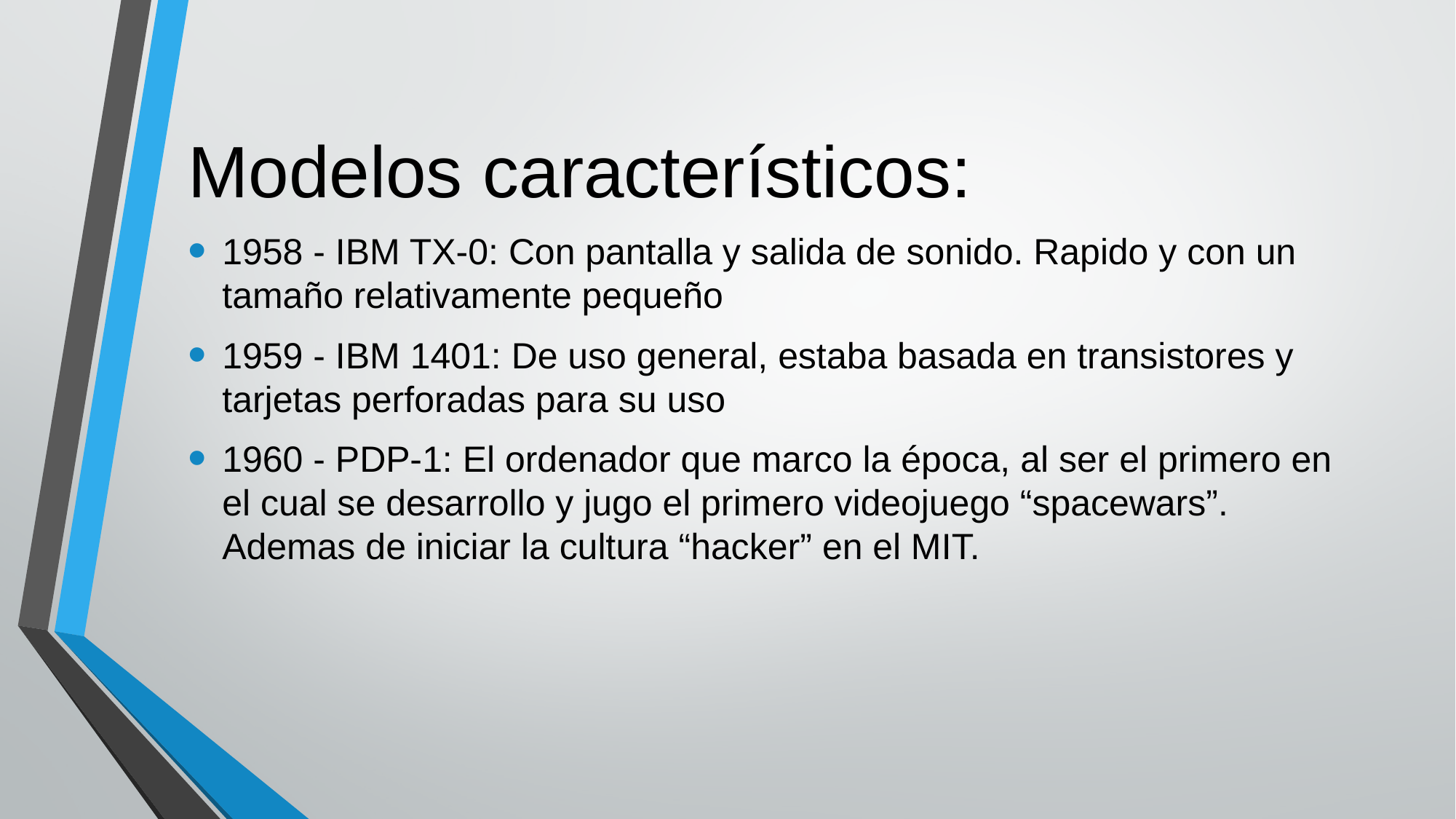

Modelos característicos:
1958 - IBM TX-0: Con pantalla y salida de sonido. Rapido y con un tamaño relativamente pequeño
1959 - IBM 1401: De uso general, estaba basada en transistores y tarjetas perforadas para su uso
1960 - PDP-1: El ordenador que marco la época, al ser el primero en el cual se desarrollo y jugo el primero videojuego “spacewars”. Ademas de iniciar la cultura “hacker” en el MIT.